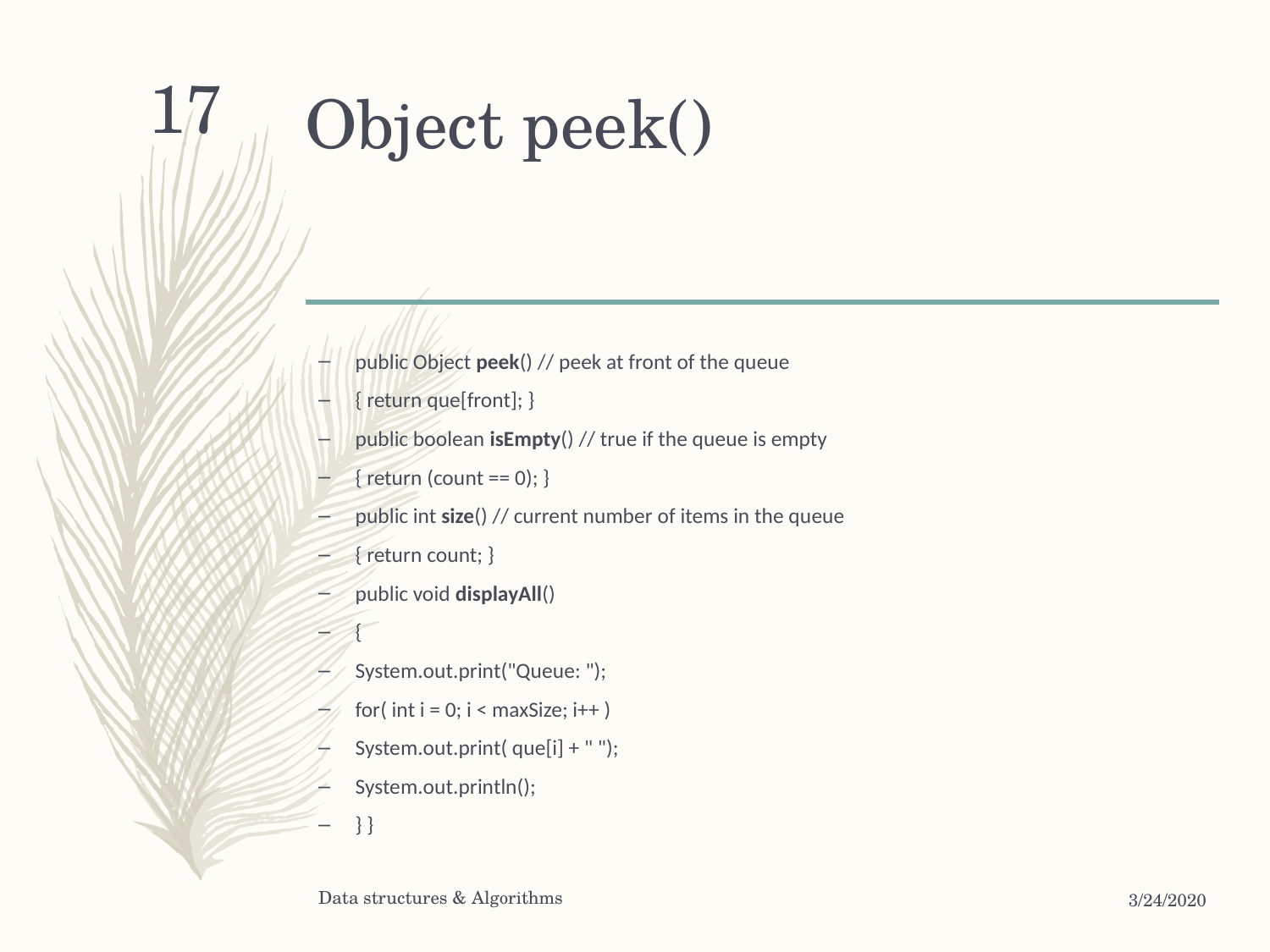

# Object peek()
17
public Object peek() // peek at front of the queue
{ return que[front]; }
public boolean isEmpty() // true if the queue is empty
{ return (count == 0); }
public int size() // current number of items in the queue
{ return count; }
public void displayAll()
{
System.out.print("Queue: ");
for( int i = 0; i < maxSize; i++ )
System.out.print( que[i] + " ");
System.out.println();
} }
Data structures & Algorithms
3/24/2020